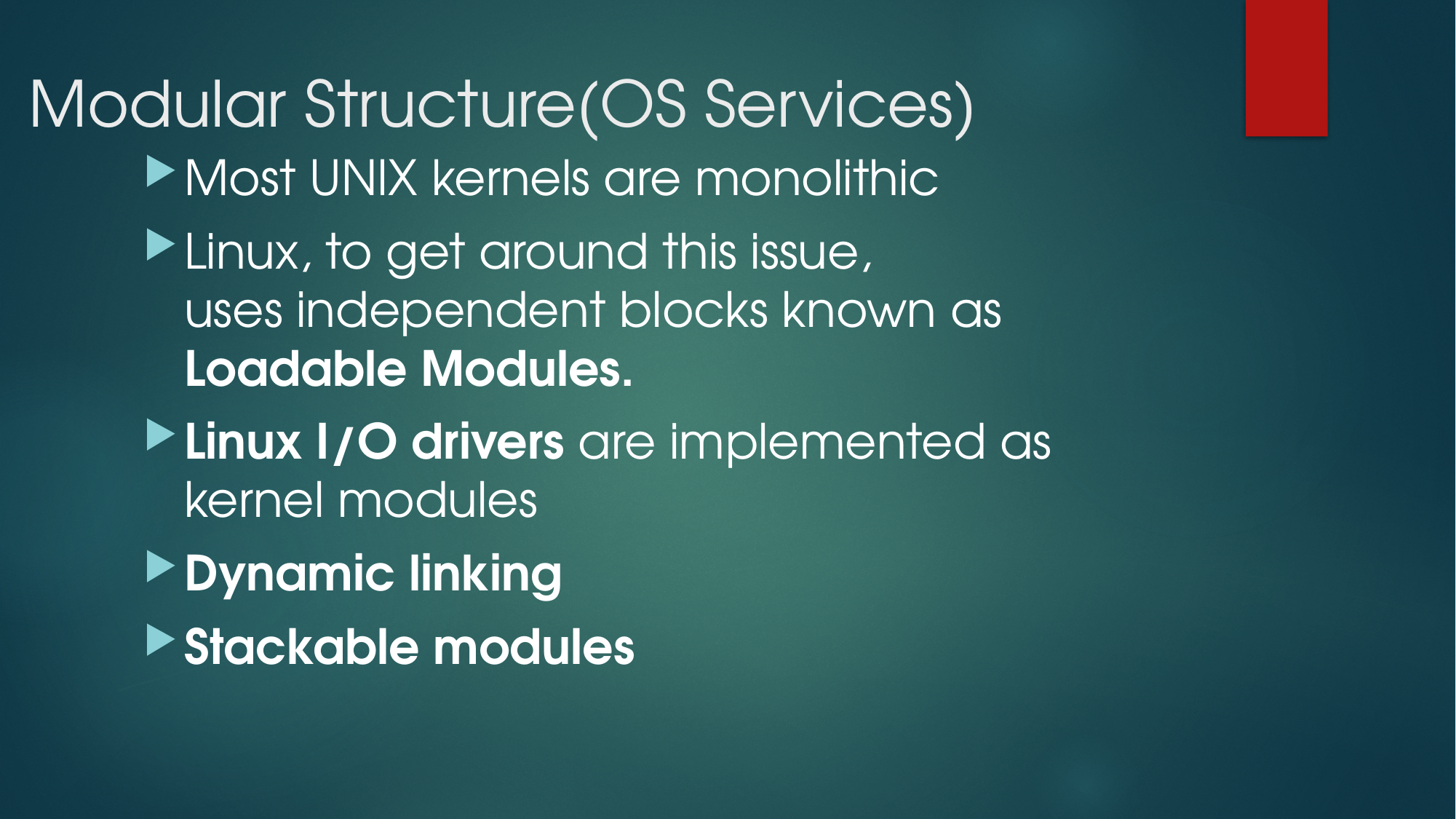

# Modular Structure(OS Services)
Most UNIX kernels are monolithic
Linux, to get around this issue, uses independent blocks known as Loadable Modules.
Linux I/O drivers are implemented as kernel modules
Dynamic linking
Stackable modules